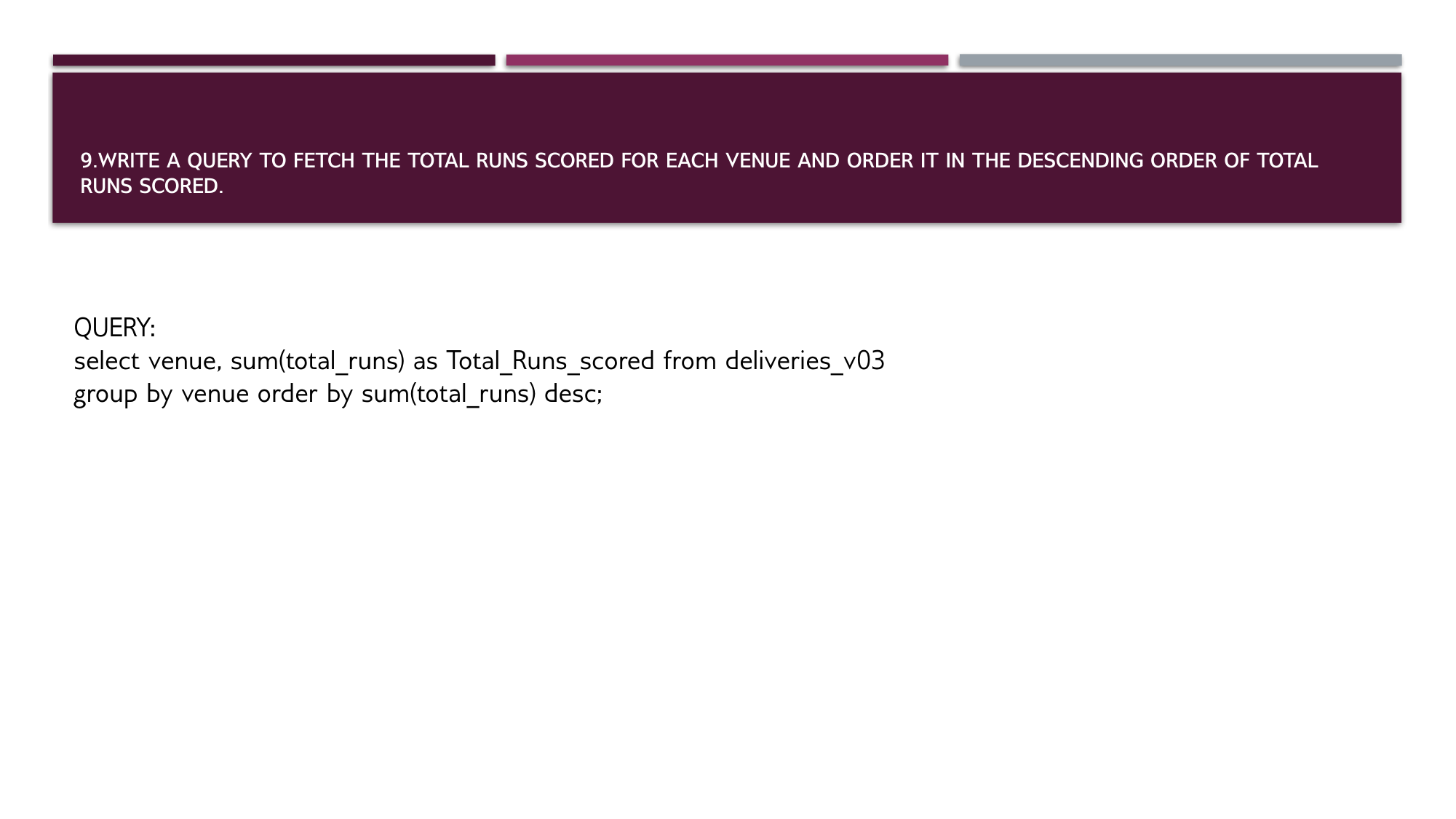

# 9.Write a query to fetch the total runs scored for each venue and order it in the descending order of total runs scored.

QUERY:
select venue, sum(total_runs) as Total_Runs_scored from deliveries_v03
group by venue order by sum(total_runs) desc;